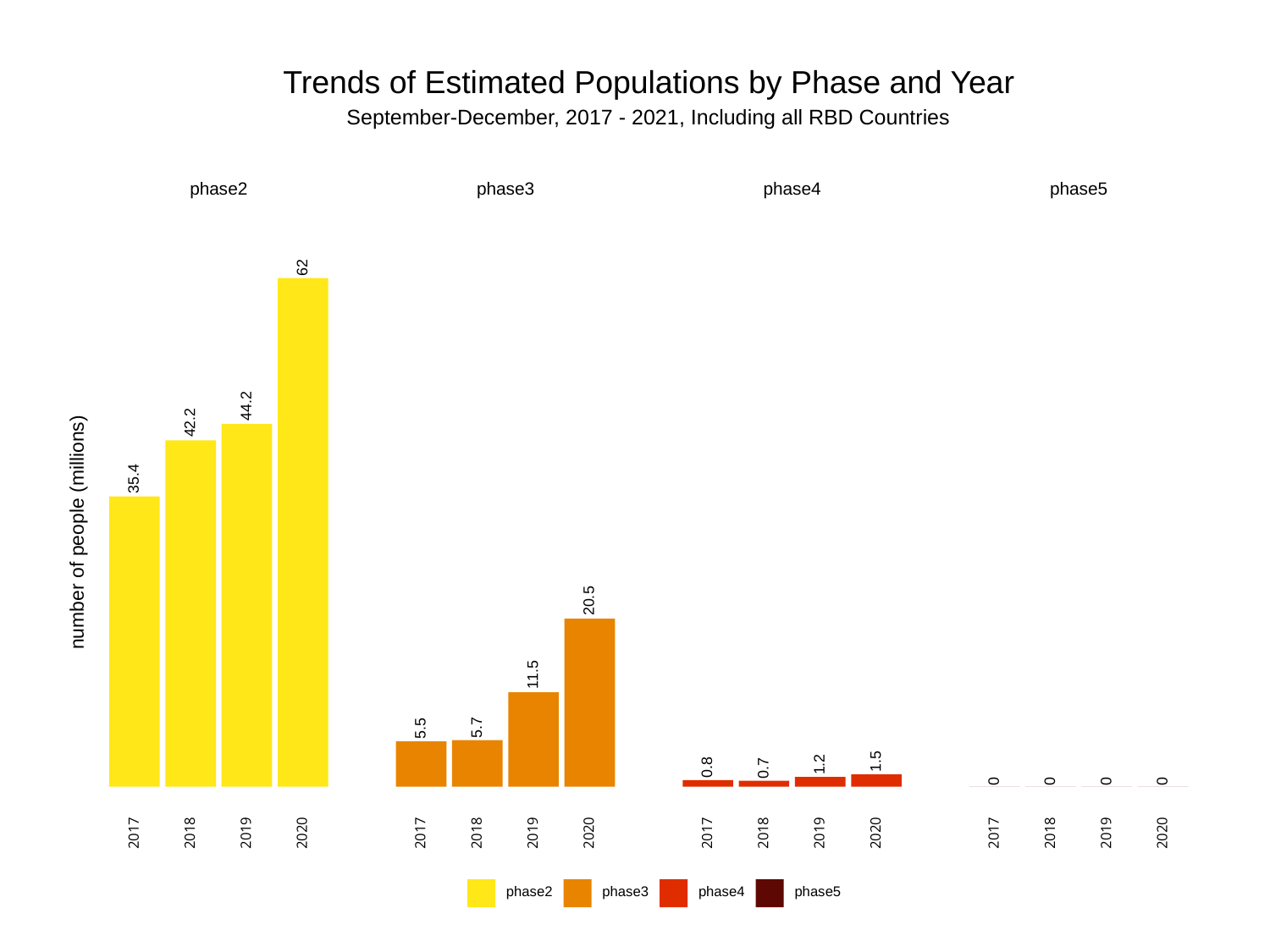

Trends of Estimated Populations by Phase and Year
September-December, 2017 - 2021, Including all RBD Countries
phase2
phase3
phase4
phase5
62

44.2
42.2

35.4

number of people (millions)
20.5

11.5

5.7
5.5

1.5
1.2
0.8
0.7

0
0
0
0

2017
2018
2019
2020
2017
2018
2019
2020
2017
2018
2019
2020
2017
2018
2019
2020

phase2
phase3
phase4
phase5